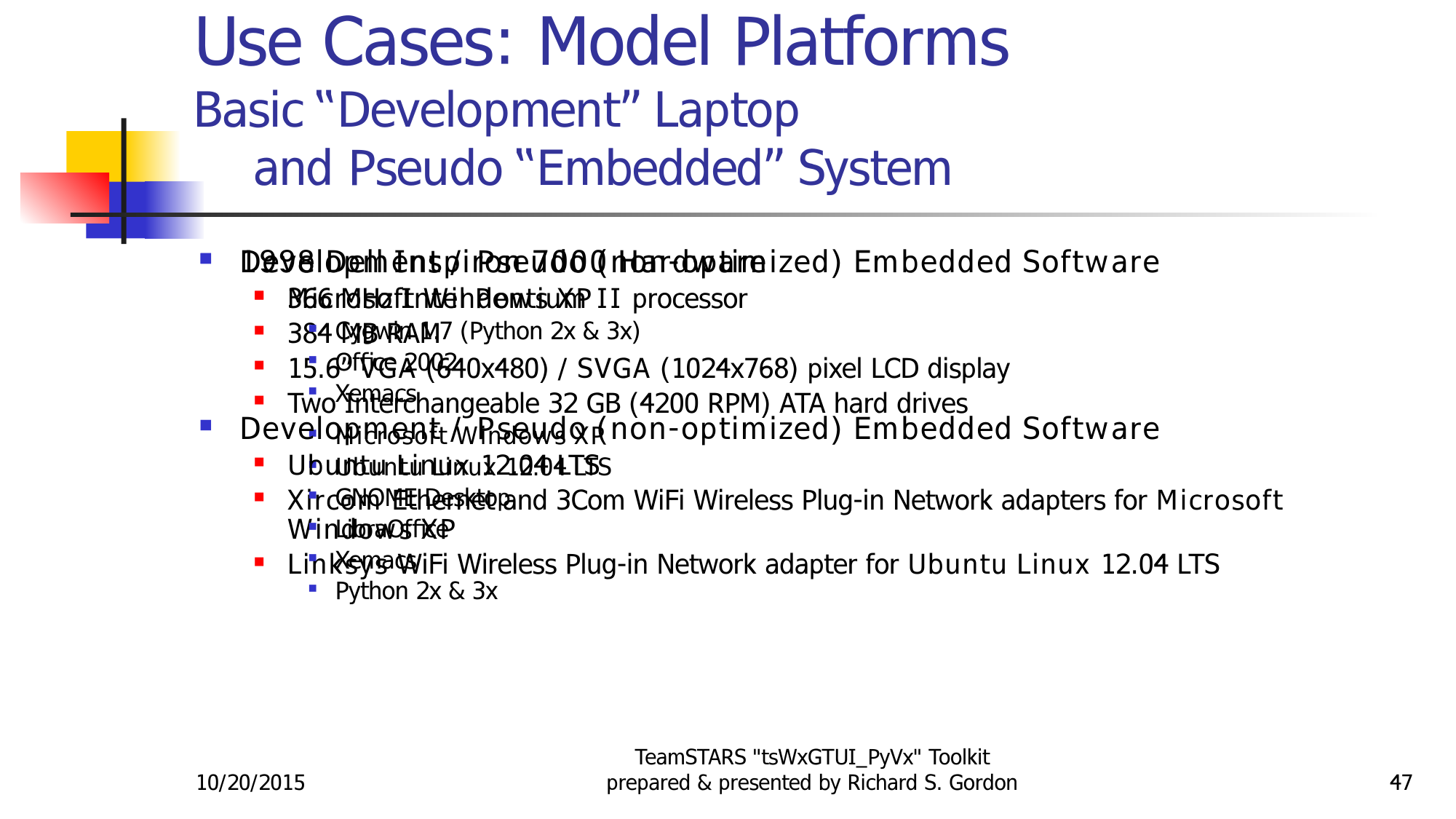

# Use Cases: Model Platforms Basic “Development” Laptop and Pseudo “Embedded” System
1998 Dell Inspiron 7000 Hardware
366 MHz Intel Pentium II processor
384 MB RAM
15.6” VGA (640x480) / SVGA (1024x768) pixel LCD display
Two Interchangeable 32 GB (4200 RPM) ATA hard drives
Microsoft Windows XP
Ubuntu Linux 12.04 LTS
Xircom Ethernet and 3Com WiFi Wireless Plug-in Network adapters for Microsoft Windows XP
Linksys WiFi Wireless Plug-in Network adapter for Ubuntu Linux 12.04 LTS
Development / Pseudo (non-optimized) Embedded Software
Microsoft Windows XP
Cygwin 1.7 (Python 2x & 3x)
Office 2002
Xemacs
Development / Pseudo (non-optimized) Embedded Software
Ubuntu Linux 12.04 LTS
GNOME Desktop
LibraOffice
Xemacs
Python 2x & 3x
10/20/2015
TeamSTARS "tsWxGTUI_PyVx" Toolkit prepared & presented by Richard S. Gordon
47